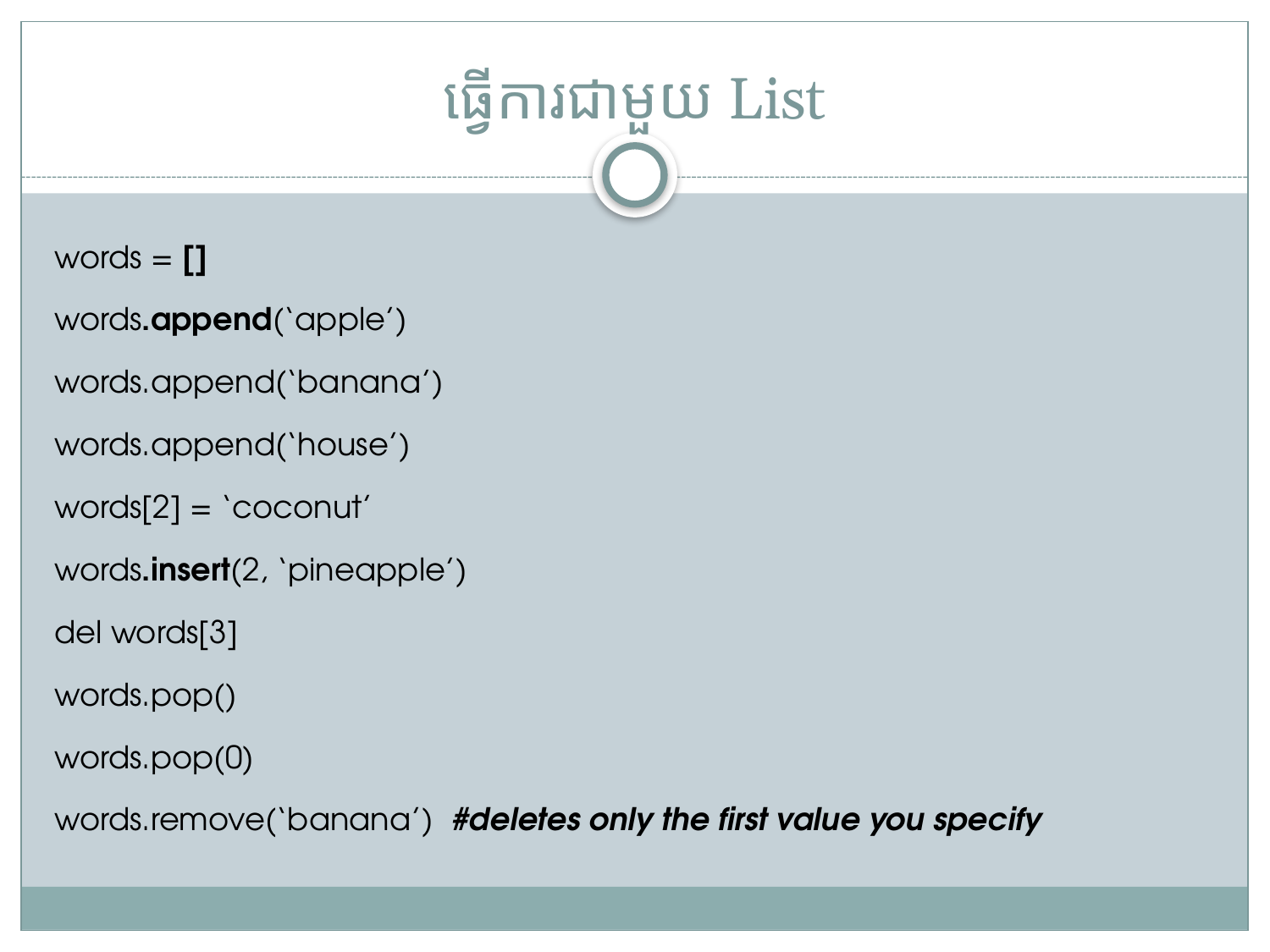

# ធ្វើការជាមួយ List
words = []
words.append(‘apple’)
words.append(‘banana’)
words.append(‘house’)
words[2] = ‘coconut’
words.insert(2, ‘pineapple’)
del words[3]
words.pop()
words.pop(0)
words.remove(‘banana’)  #deletes only the first value you specify